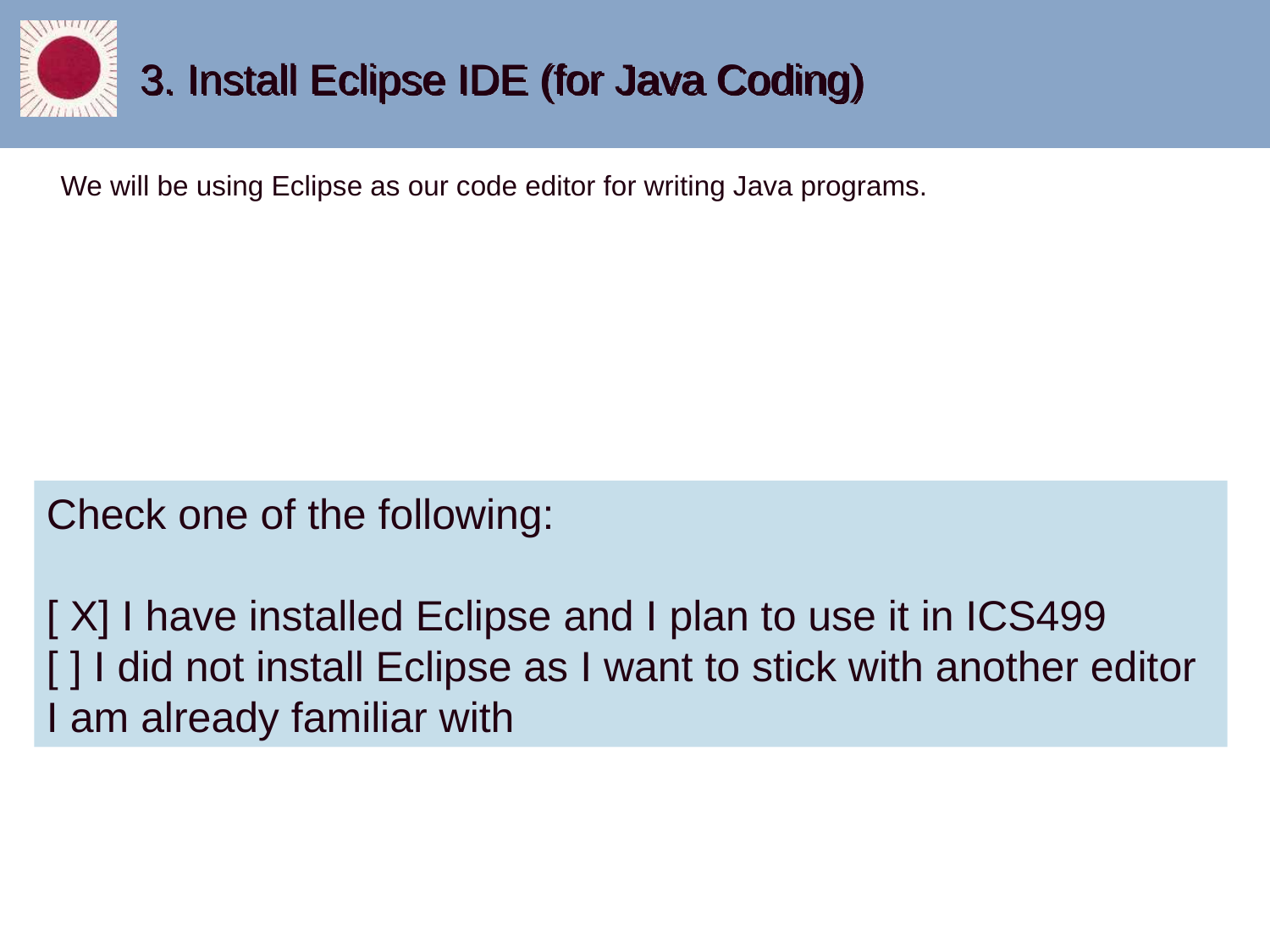

# 3. Install Eclipse IDE (for Java Coding)
We will be using Eclipse as our code editor for writing Java programs.

Check one of the following:

[ X] I have installed Eclipse and I plan to use it in ICS499
[ ] I did not install Eclipse as I want to stick with another editor I am already familiar with